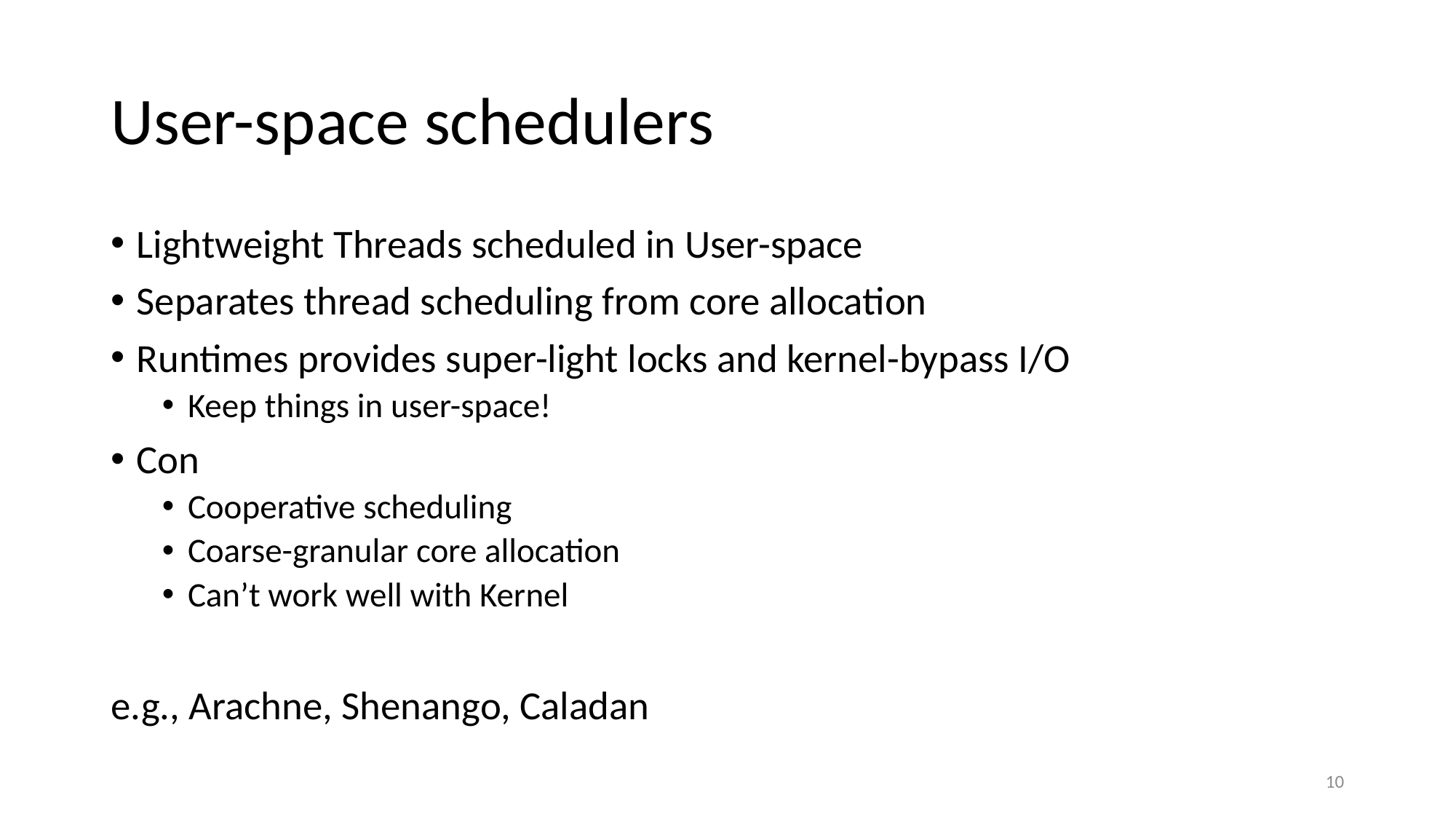

# User-space schedulers
Lightweight Threads scheduled in User-space
Separates thread scheduling from core allocation
Runtimes provides super-light locks and kernel-bypass I/O
Keep things in user-space!
Con
Cooperative scheduling
Coarse-granular core allocation
Can’t work well with Kernel

e.g., Arachne, Shenango, Caladan

10